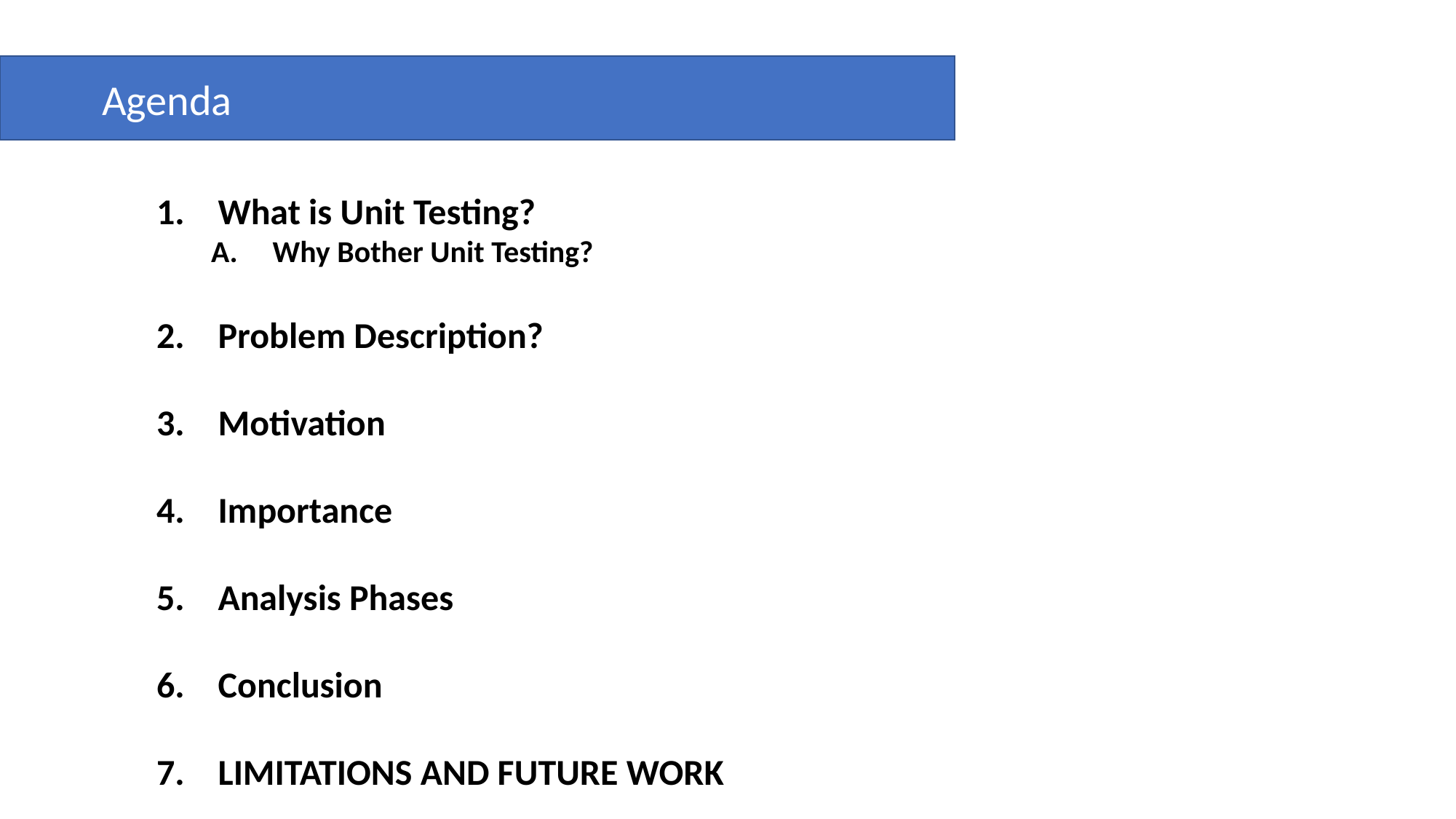

Agenda
What is Unit Testing?
Why Bother Unit Testing?
Problem Description?
Motivation
Importance
Analysis Phases
Conclusion
LIMITATIONS AND FUTURE WORK